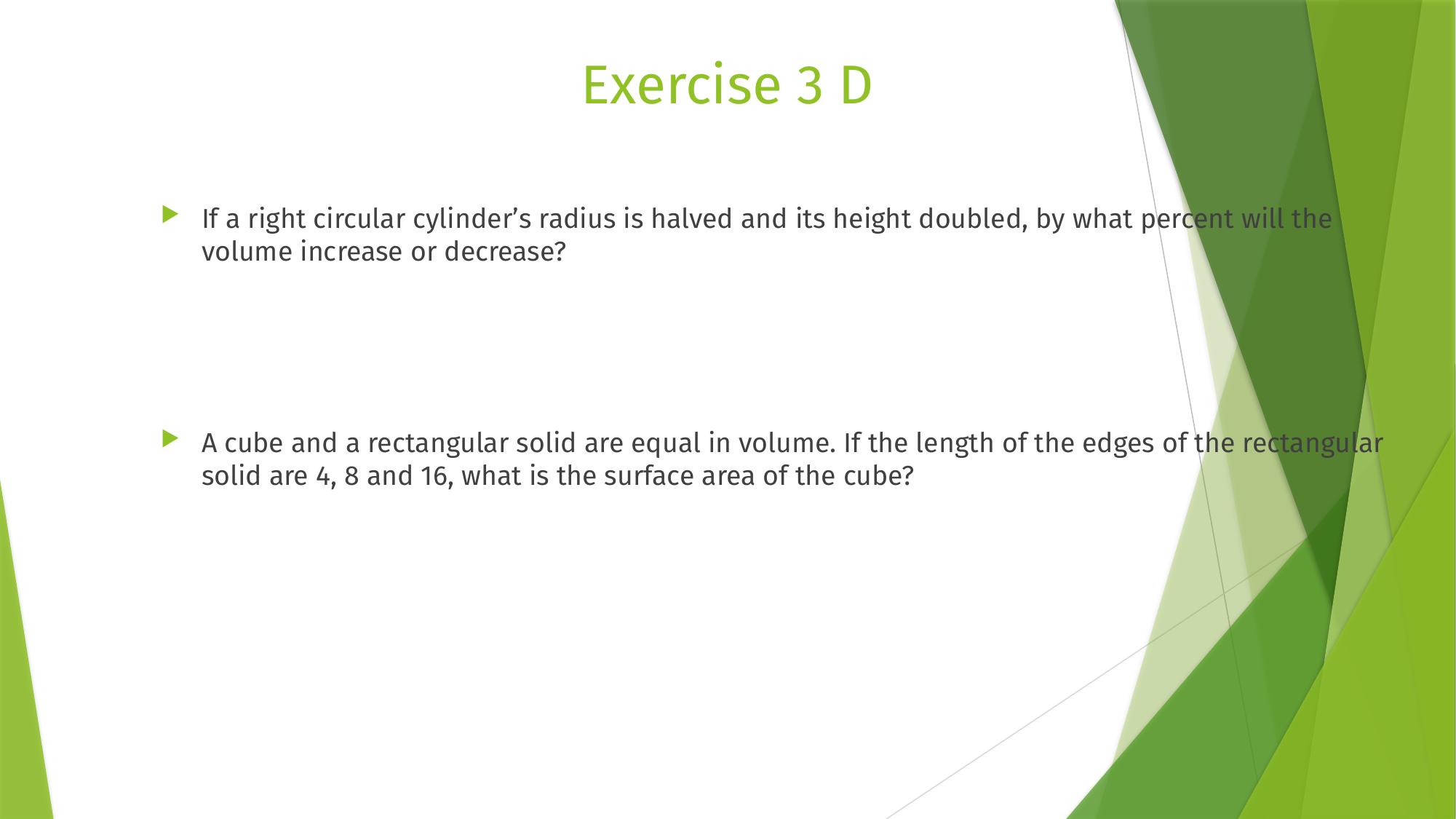

# Exercise 3 D

If a right circular cylinder’s radius is halved and its height doubled, by what percent will the volume increase or decrease?

A cube and a rectangular solid are equal in volume. If the length of the edges of the rectangular solid are 4, 8 and 16, what is the surface area of the cube?